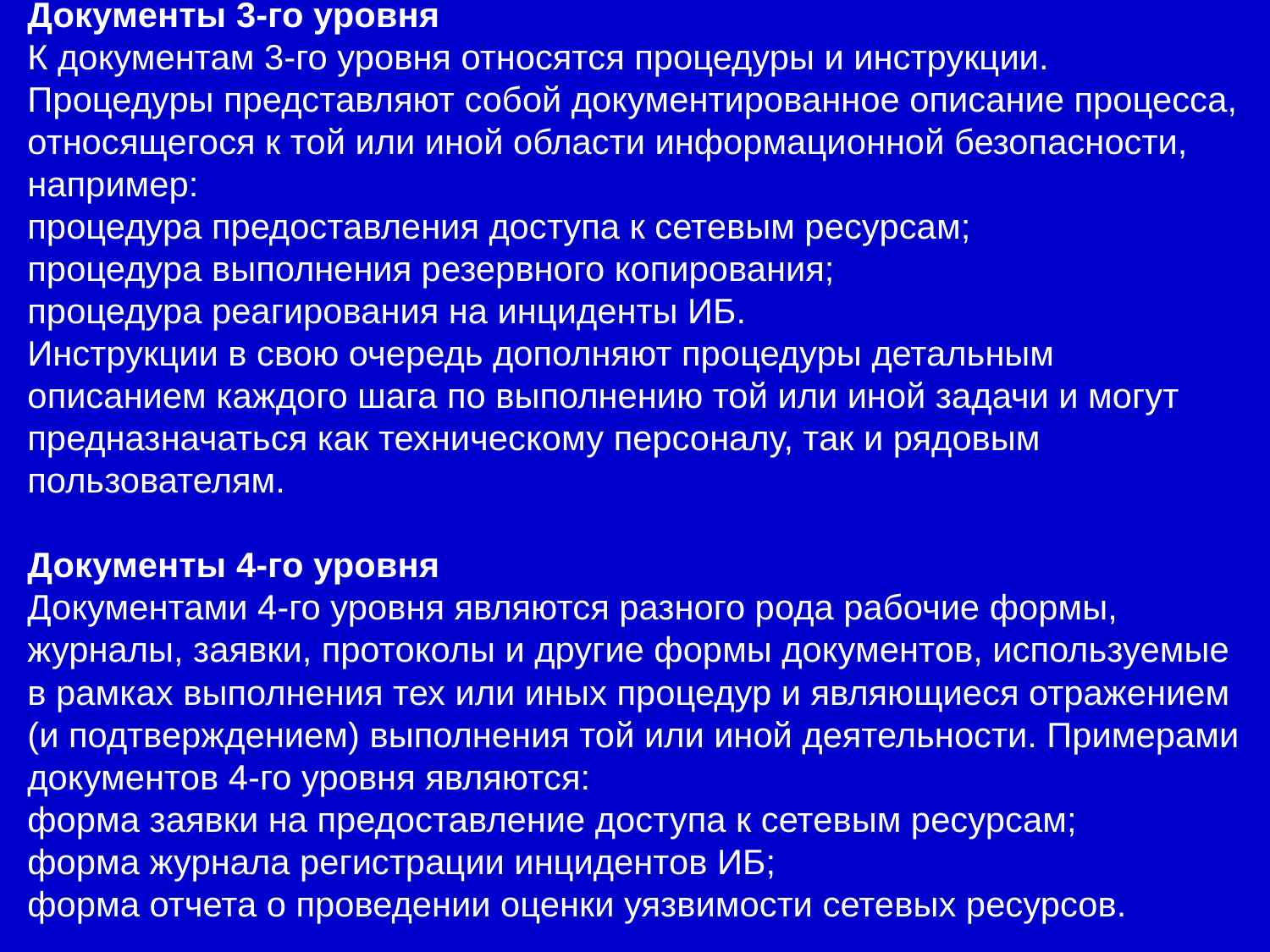

Документы 3-го уровня
К документам 3-го уровня относятся процедуры и инструкции. Процедуры представляют собой документированное описание процесса, относящегося к той или иной области информационной безопасности, например:
процедура предоставления доступа к сетевым ресурсам;
процедура выполнения резервного копирования;
процедура реагирования на инциденты ИБ.
Инструкции в свою очередь дополняют процедуры детальным описанием каждого шага по выполнению той или иной задачи и могут предназначаться как техническому персоналу, так и рядовым пользователям.

Документы 4-го уровня
Документами 4-го уровня являются разного рода рабочие формы, журналы, заявки, протоколы и другие формы документов, используемые в рамках выполнения тех или иных процедур и являющиеся отражением (и подтверждением) выполнения той или иной деятельности. Примерами документов 4-го уровня являются:
форма заявки на предоставление доступа к сетевым ресурсам;
форма журнала регистрации инцидентов ИБ;
форма отчета о проведении оценки уязвимости сетевых ресурсов.